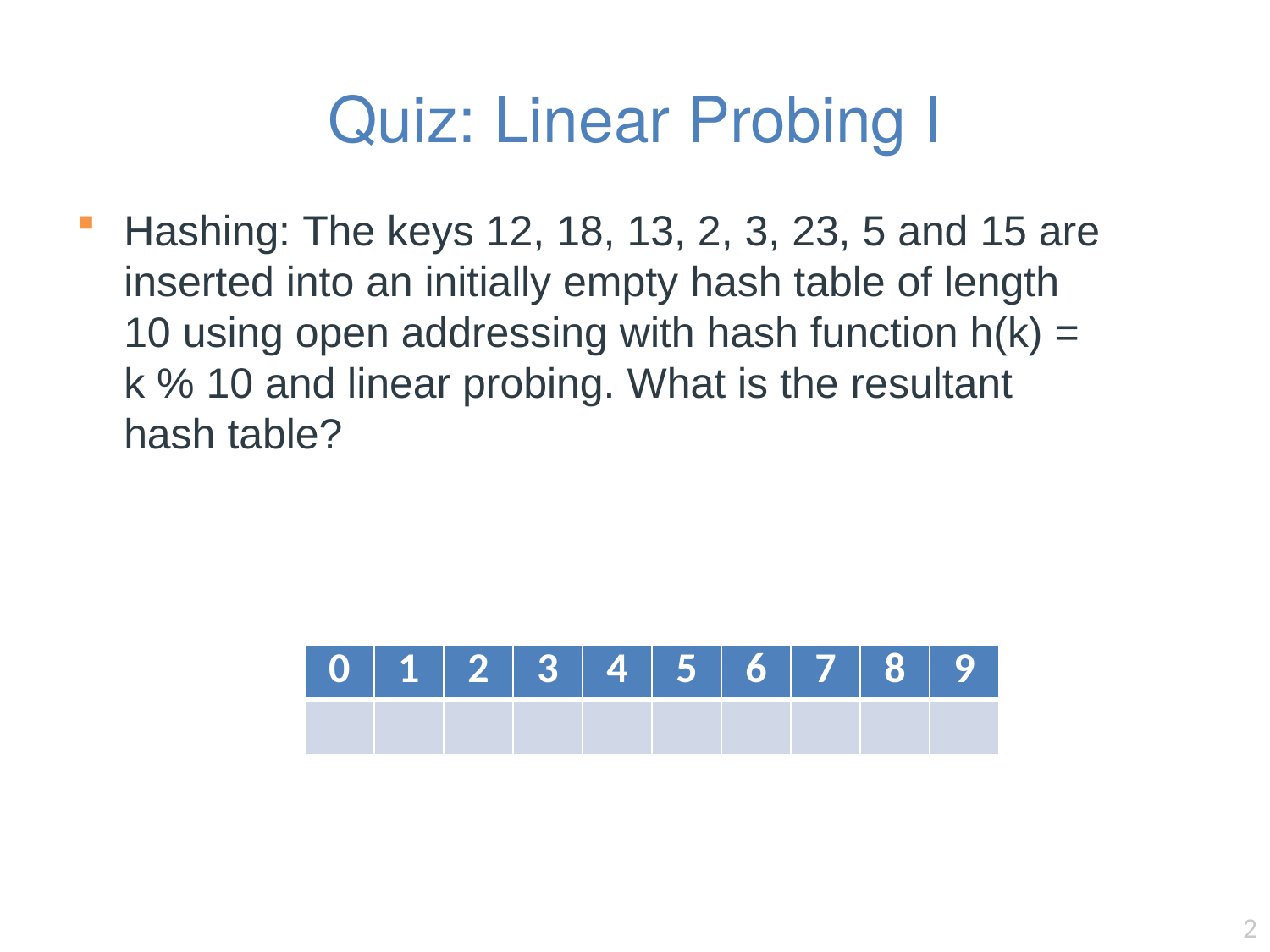

# Quiz: Linear Probing I
Hashing: The keys 12, 18, 13, 2, 3, 23, 5 and 15 are inserted into an initially empty hash table of length 10 using open addressing with hash function h(k) = k % 10 and linear probing. What is the resultant hash table?
| 0 | 1 | 2 | 3 | 4 | 5 | 6 | 7 | 8 | 9 |
| --- | --- | --- | --- | --- | --- | --- | --- | --- | --- |
|  |  |  |  |  |  |  |  |  |  |
2